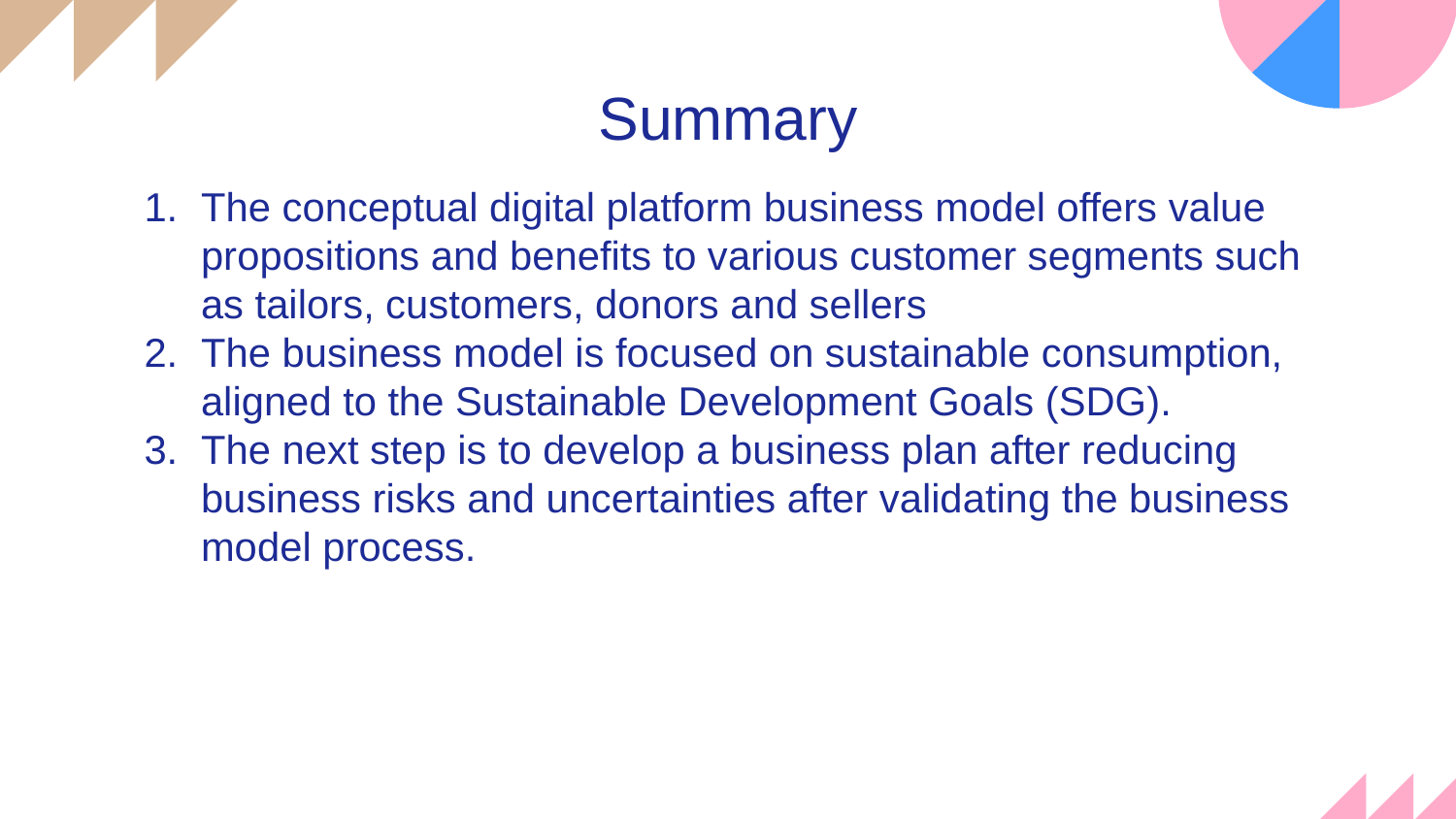

# Summary
The conceptual digital platform business model offers value propositions and benefits to various customer segments such as tailors, customers, donors and sellers
The business model is focused on sustainable consumption, aligned to the Sustainable Development Goals (SDG).
The next step is to develop a business plan after reducing business risks and uncertainties after validating the business model process.